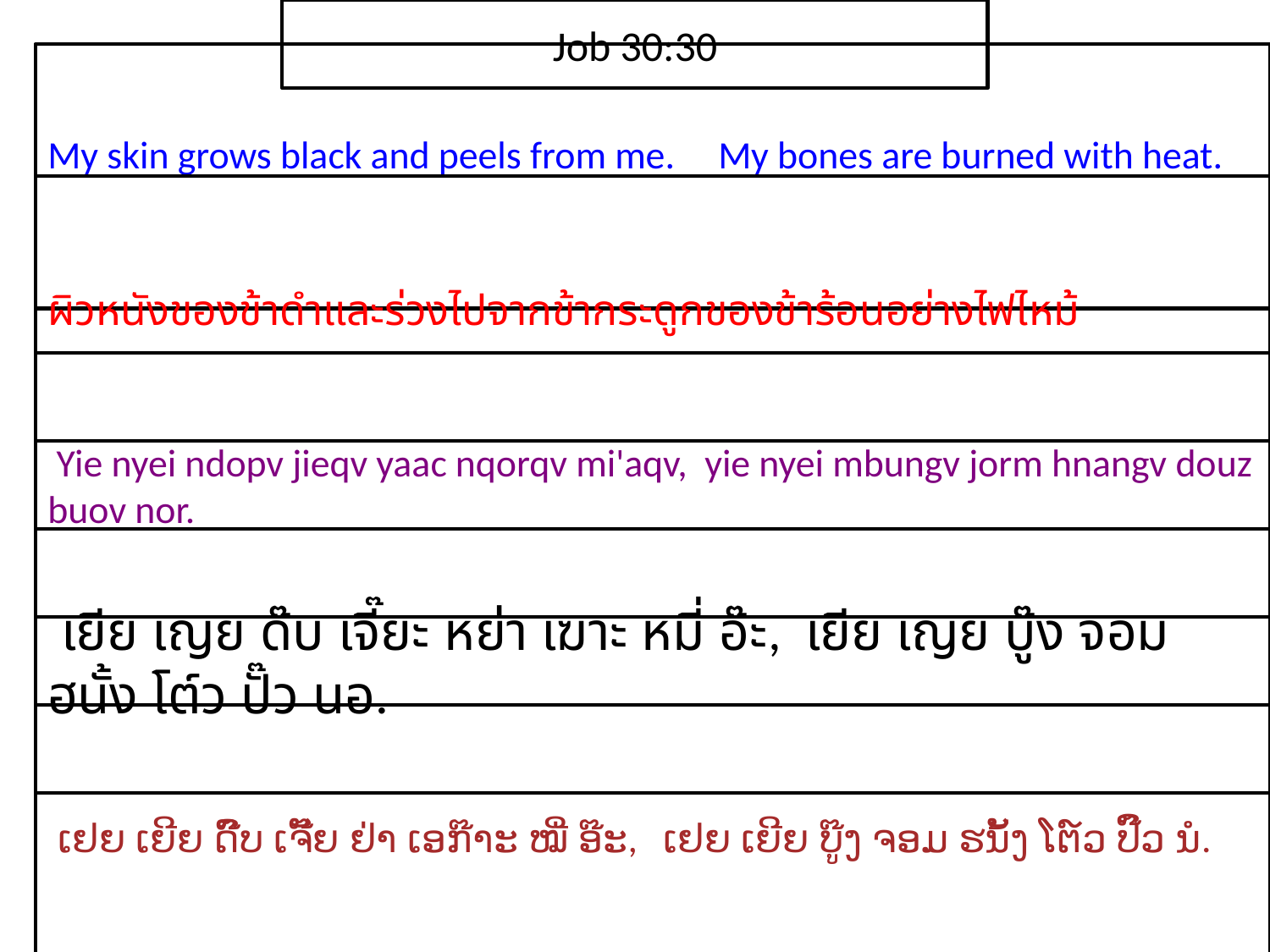

Job 30:30
My skin grows black and peels from me.     My bones are burned with heat.
ผิวหนัง​ของ​ข้า​ดำ​และ​ร่วง​ไป​จาก​ข้ากระดูก​ของ​ข้า​ร้อน​อย่าง​ไฟ​ไหม้
 Yie nyei ndopv jieqv yaac nqorqv mi'aqv,  yie nyei mbungv jorm hnangv douz buov nor.
 เยีย เญย ด๊บ เจี๊ยะ หย่า เฆาะ หมี่ อ๊ะ,  เยีย เญย บู๊ง จอม ฮนั้ง โต์ว ปั๊ว นอ.
 ເຢຍ ເຍີຍ ດົ໊ບ ເຈັ໊ຍ ຢ່າ ເອກ໊າະ ໝີ່ ອ໊ະ,   ເຢຍ ເຍີຍ ບູ໊ງ ຈອມ ຮນັ້ງ ໂຕ໌ວ ປົ໊ວ ນໍ.